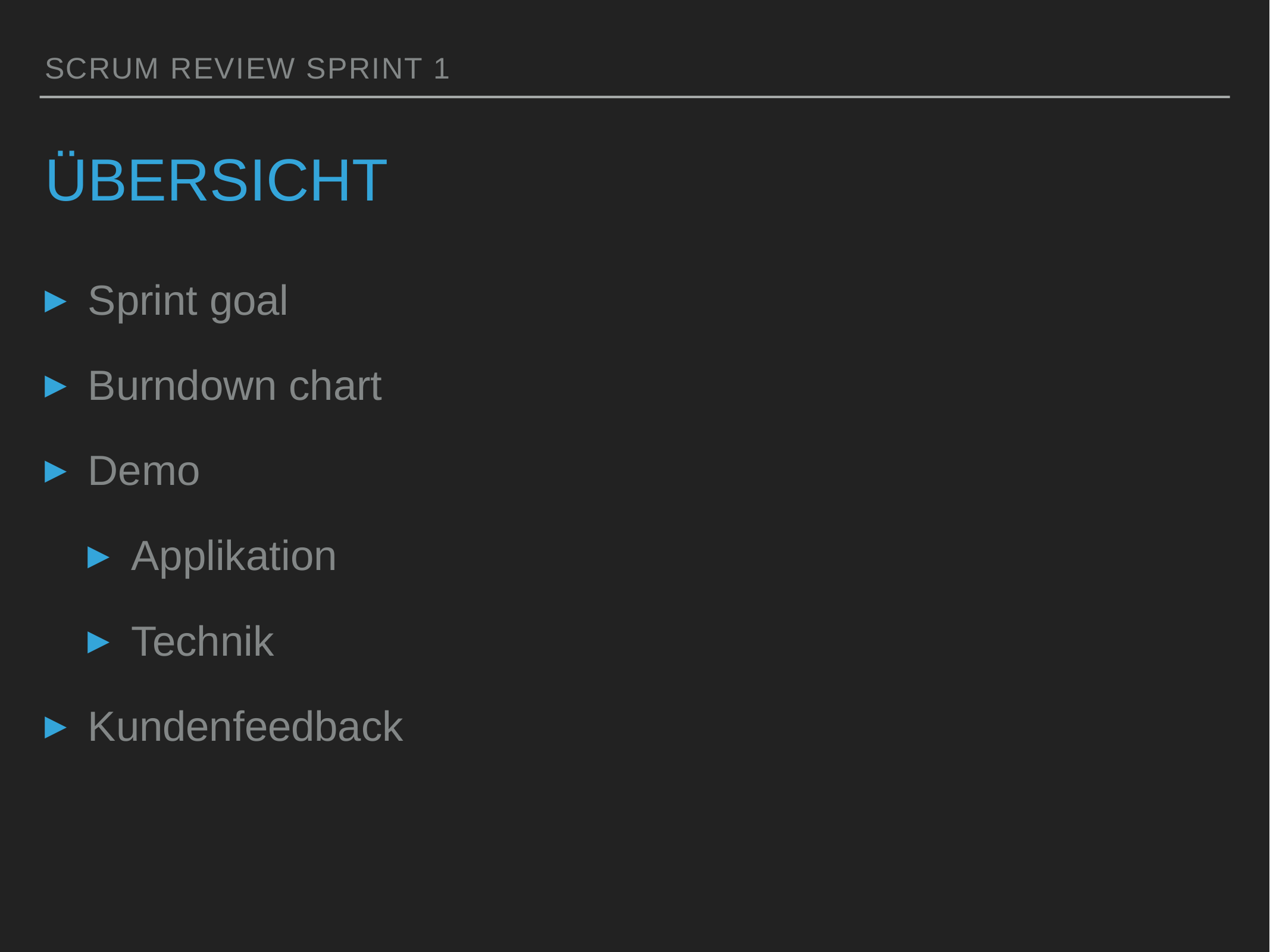

SCRUM Review Sprint 1
# übersicht
Sprint goal
Burndown chart
Demo
Applikation
Technik
Kundenfeedback